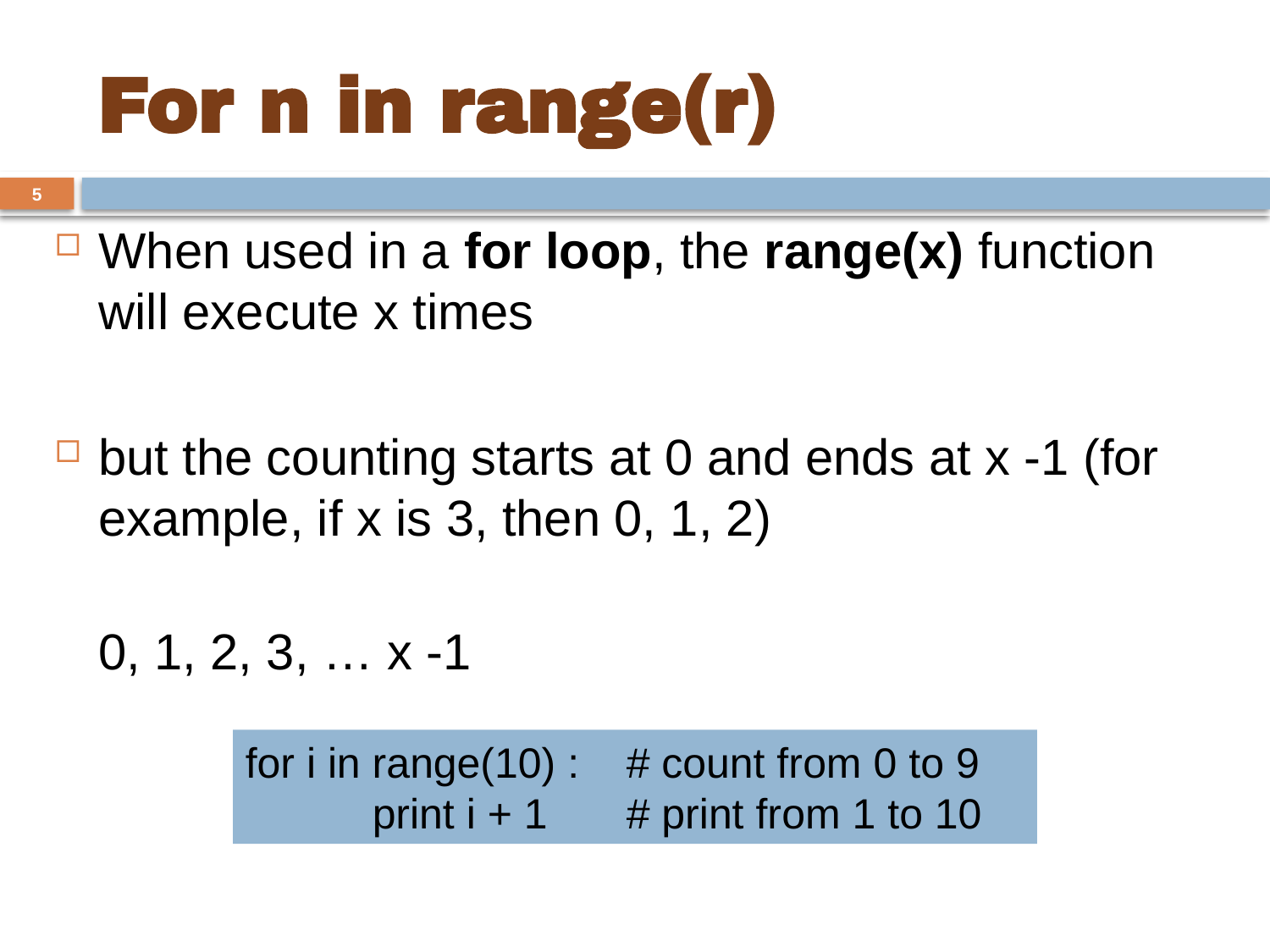

# For n in range(r)
5
When used in a for loop, the range(x) function will execute x times

but the counting starts at 0 and ends at x -1 (for example, if x is 3, then 0, 1, 2)
 
0, 1, 2, 3, … x -1
for i in range(10) :	# count from 0 to 9
	print i + 1	# print from 1 to 10